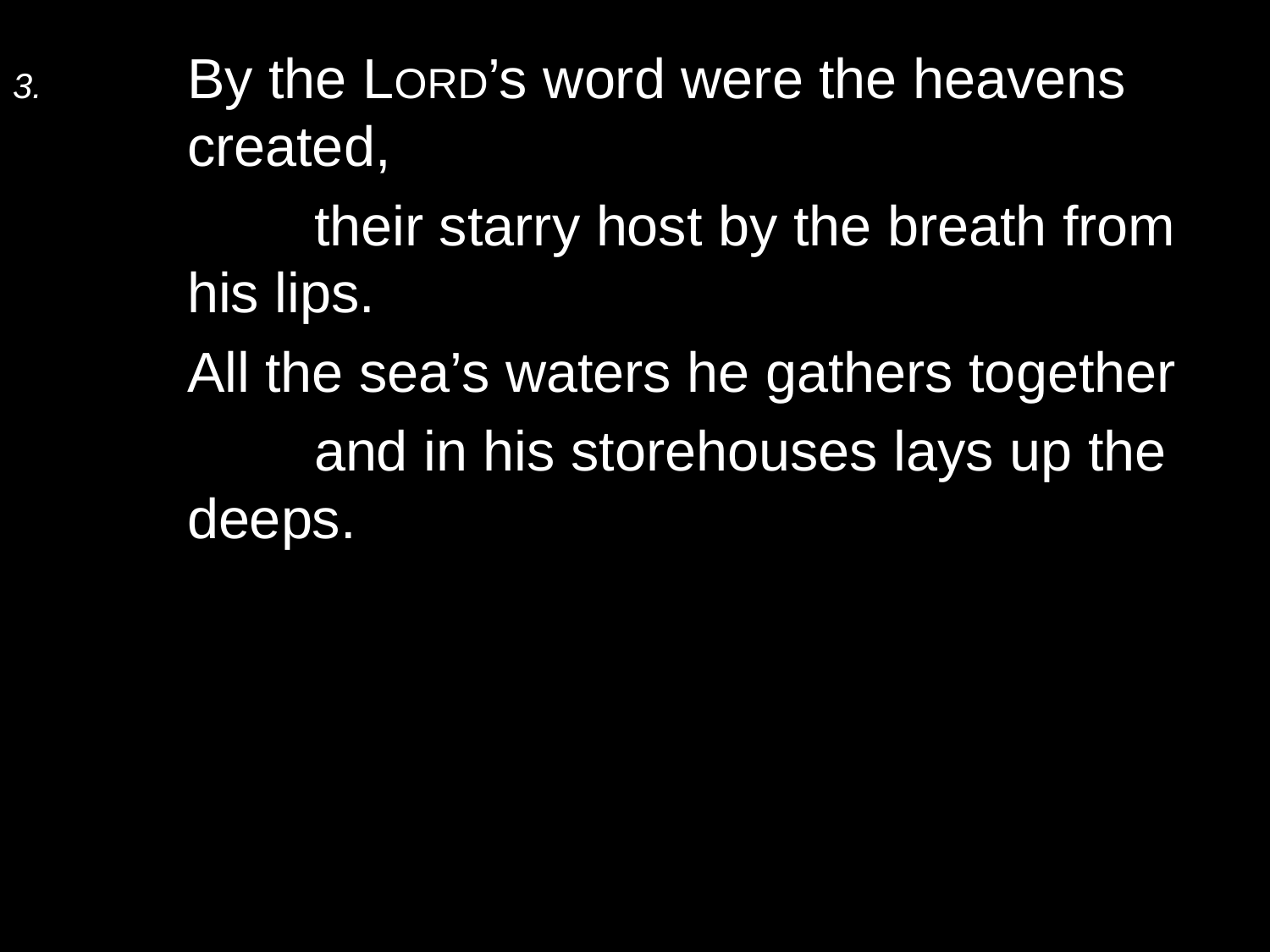

3.	By the Lord’s word were the heavens created,
		their starry host by the breath from his lips.
	All the sea’s waters he gathers together
		and in his storehouses lays up the deeps.